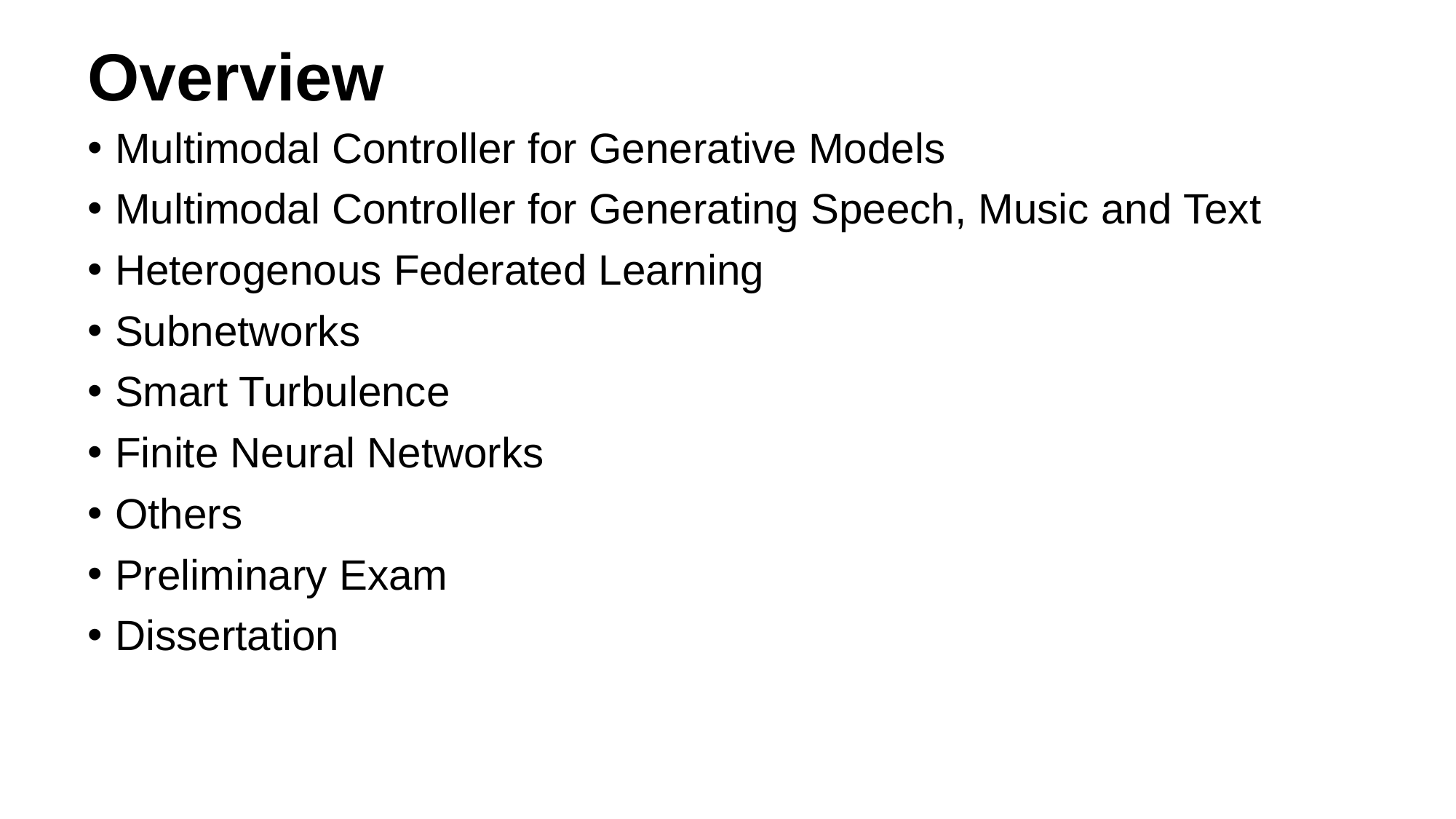

# Overview
Multimodal Controller for Generative Models
Multimodal Controller for Generating Speech, Music and Text
Heterogenous Federated Learning
Subnetworks
Smart Turbulence
Finite Neural Networks
Others
Preliminary Exam
Dissertation